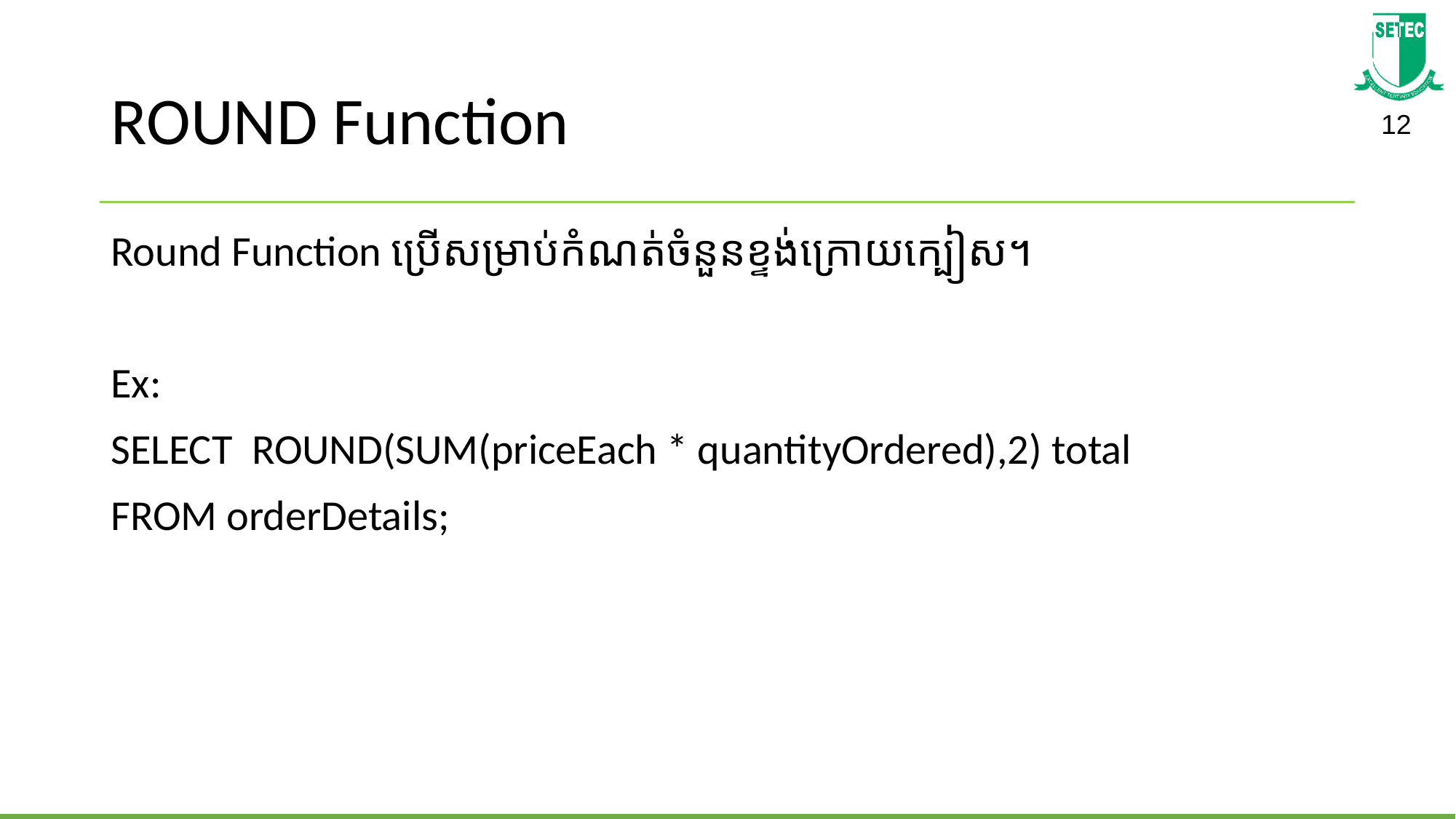

# ROUND Function
Round Function ប្រើសម្រាប់កំណត់ចំនួនខ្ទង់ក្រោយក្បៀស។

Ex:
SELECT  ROUND(SUM(priceEach * quantityOrdered),2) total
FROM orderDetails;